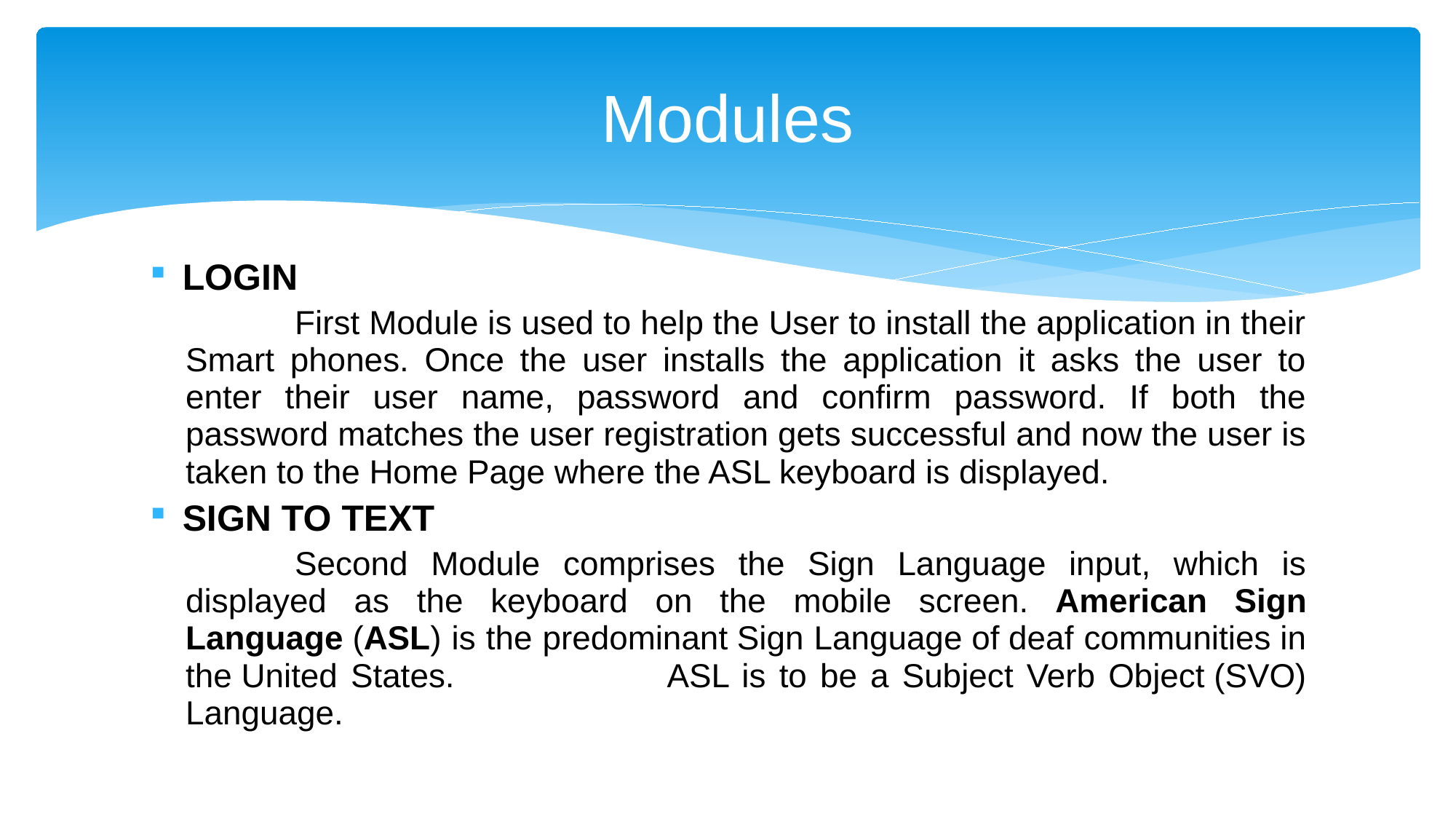

# Modules
LOGIN
	First Module is used to help the User to install the application in their Smart phones. Once the user installs the application it asks the user to enter their user name, password and confirm password. If both the password matches the user registration gets successful and now the user is taken to the Home Page where the ASL keyboard is displayed.
SIGN TO TEXT
	Second Module comprises the Sign Language input, which is displayed as the keyboard on the mobile screen. American Sign Language (ASL) is the predominant Sign Language of deaf communities in the United States.                ASL is to be a Subject Verb Object (SVO) Language.